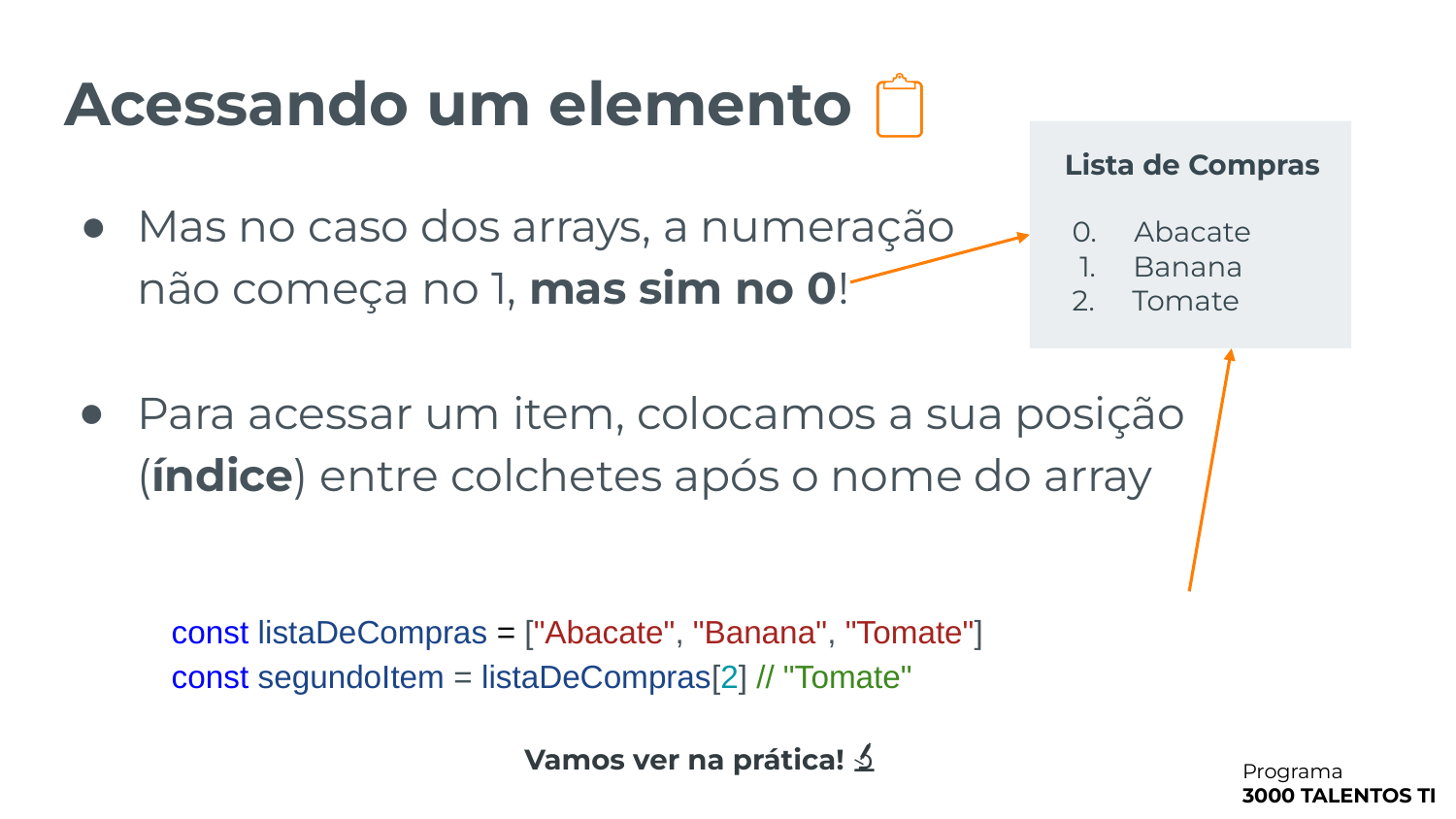

# Acessando um elemento 📋

Lista de Compras

 0.     Abacate
  1.     Banana
 2.     Tomate
Mas no caso dos arrays, a numeração
não começa no 1, mas sim no 0!

Para acessar um item, colocamos a sua posição (índice) entre colchetes após o nome do array
const listaDeCompras = ["Abacate", "Banana", "Tomate"]
const segundoItem = listaDeCompras[2] // "Tomate"
Vamos ver na prática! 🔬